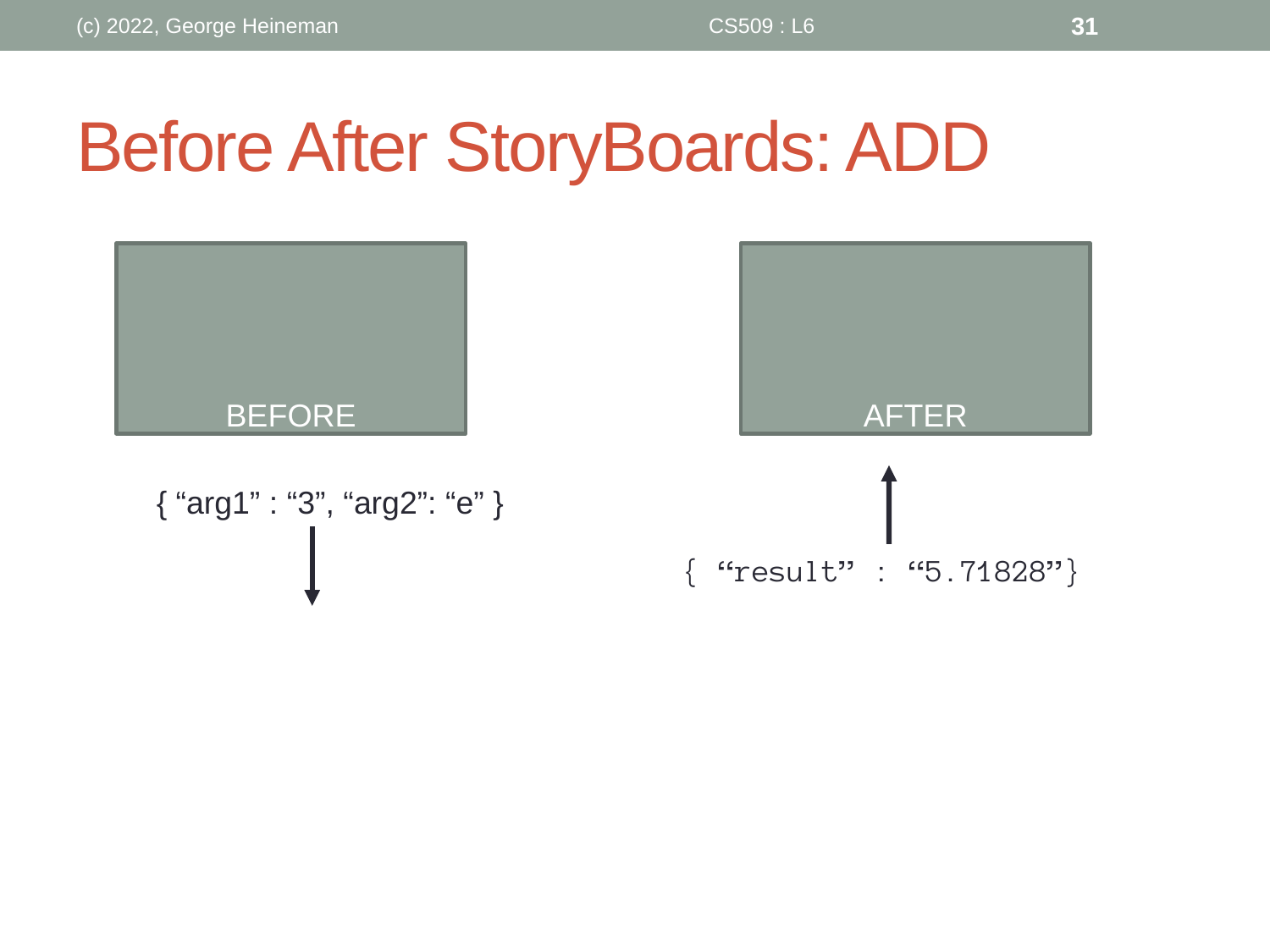

(c) 2022, George Heineman
CS509 : L6
31
# Before After StoryBoards: ADD
BEFORE
AFTER
{ “arg1” : “3”, “arg2”: “e” }
{ “result” : “5.71828”}